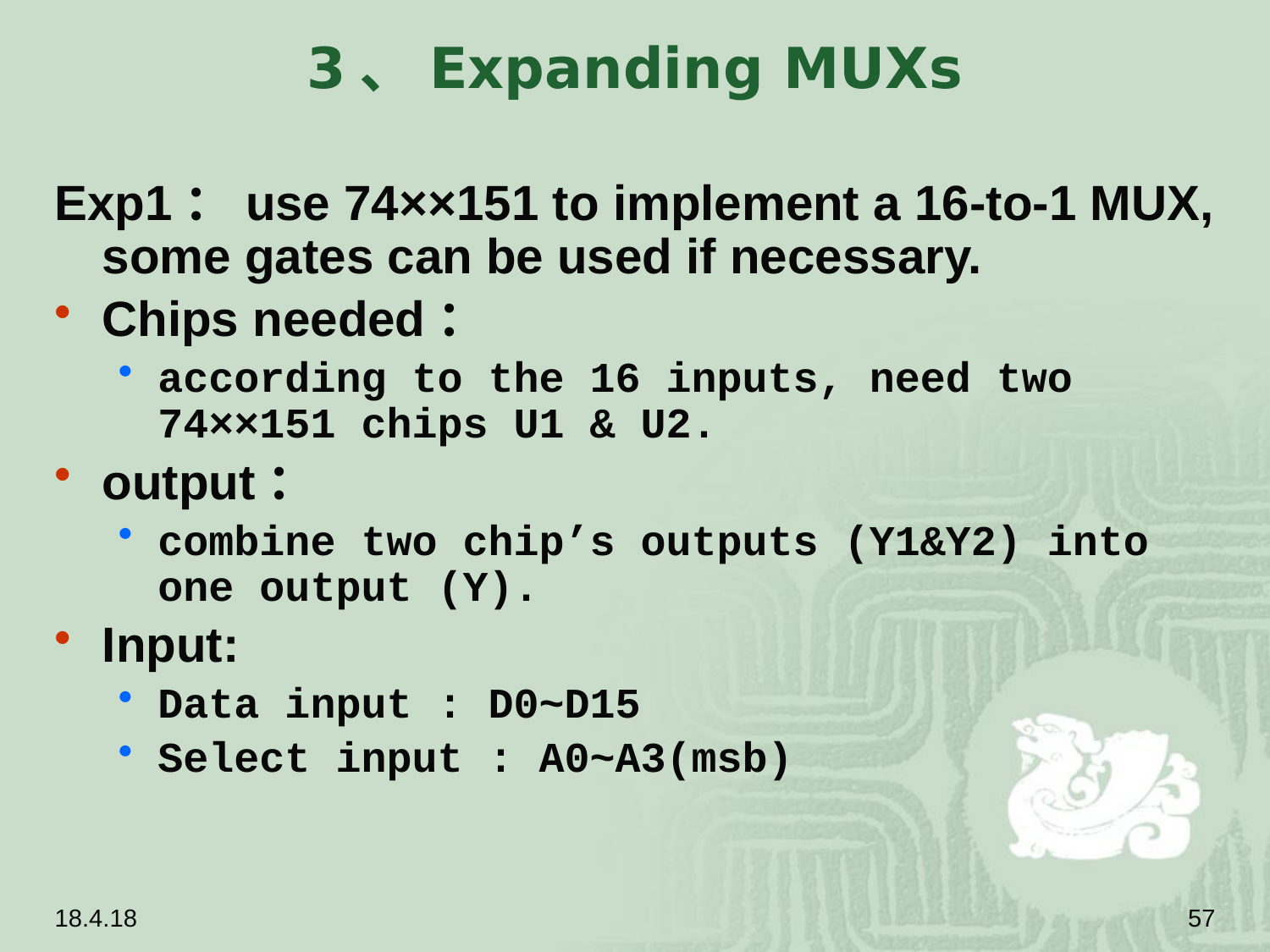

# 3、Expanding MUXs
Exp1：use 74××151 to implement a 16-to-1 MUX, some gates can be used if necessary.
Chips needed：
according to the 16 inputs, need two  74××151 chips U1 & U2.
output：
combine two chip’s outputs (Y1&Y2) into one output (Y).
Input:
Data input : D0~D15
Select input : A0~A3(msb)
18.4.18
57